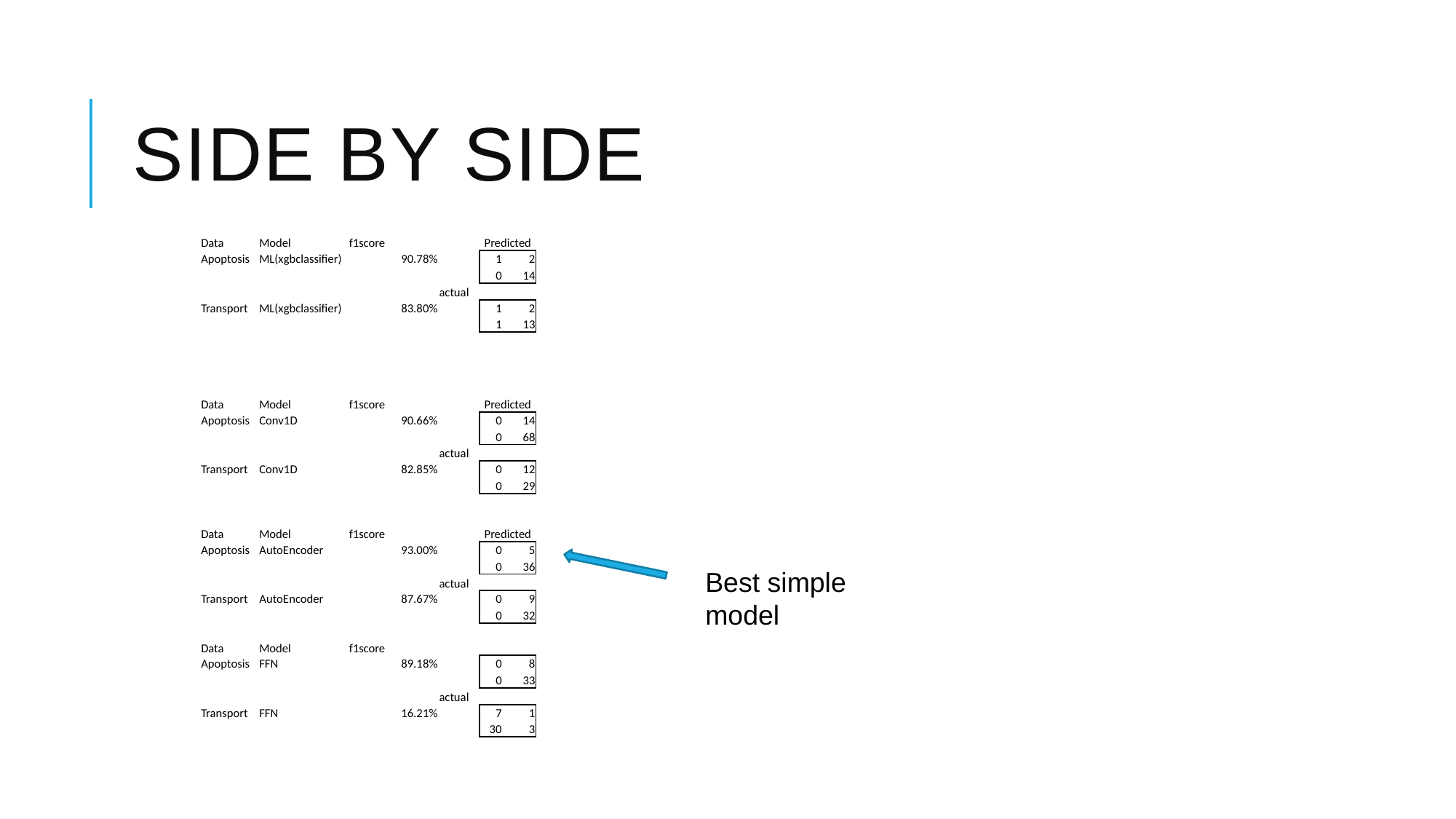

# Side by side
| Data | Model | f1score |  | Predicted |  |
| --- | --- | --- | --- | --- | --- |
| Apoptosis | ML(xgbclassifier) | 90.78% |  | 1 | 2 |
|  |  |  |  | 0 | 14 |
|  |  |  | actual |  |  |
| Transport | ML(xgbclassifier) | 83.80% |  | 1 | 2 |
|  |  |  |  | 1 | 13 |
|  |  |  |  |  |  |
|  |  |  |  |  |  |
|  |  |  |  |  |  |
|  |  |  |  |  |  |
| Data | Model | f1score |  | Predicted |  |
| Apoptosis | Conv1D | 90.66% |  | 0 | 14 |
|  |  |  |  | 0 | 68 |
|  |  |  | actual |  |  |
| Transport | Conv1D | 82.85% |  | 0 | 12 |
|  |  |  |  | 0 | 29 |
|  |  |  |  |  |  |
|  |  |  |  |  |  |
| Data | Model | f1score |  | Predicted |  |
| Apoptosis | AutoEncoder | 93.00% |  | 0 | 5 |
|  |  |  |  | 0 | 36 |
|  |  |  | actual |  |  |
| Transport | AutoEncoder | 87.67% |  | 0 | 9 |
|  |  |  |  | 0 | 32 |
|  |  |  |  |  |  |
| Data | Model | f1score |  |  |  |
| Apoptosis | FFN | 89.18% |  | 0 | 8 |
|  |  |  |  | 0 | 33 |
|  |  |  | actual |  |  |
| Transport | FFN | 16.21% |  | 7 | 1 |
|  |  |  |  | 30 | 3 |
|  |  |  |  |  |  |

Best simple model